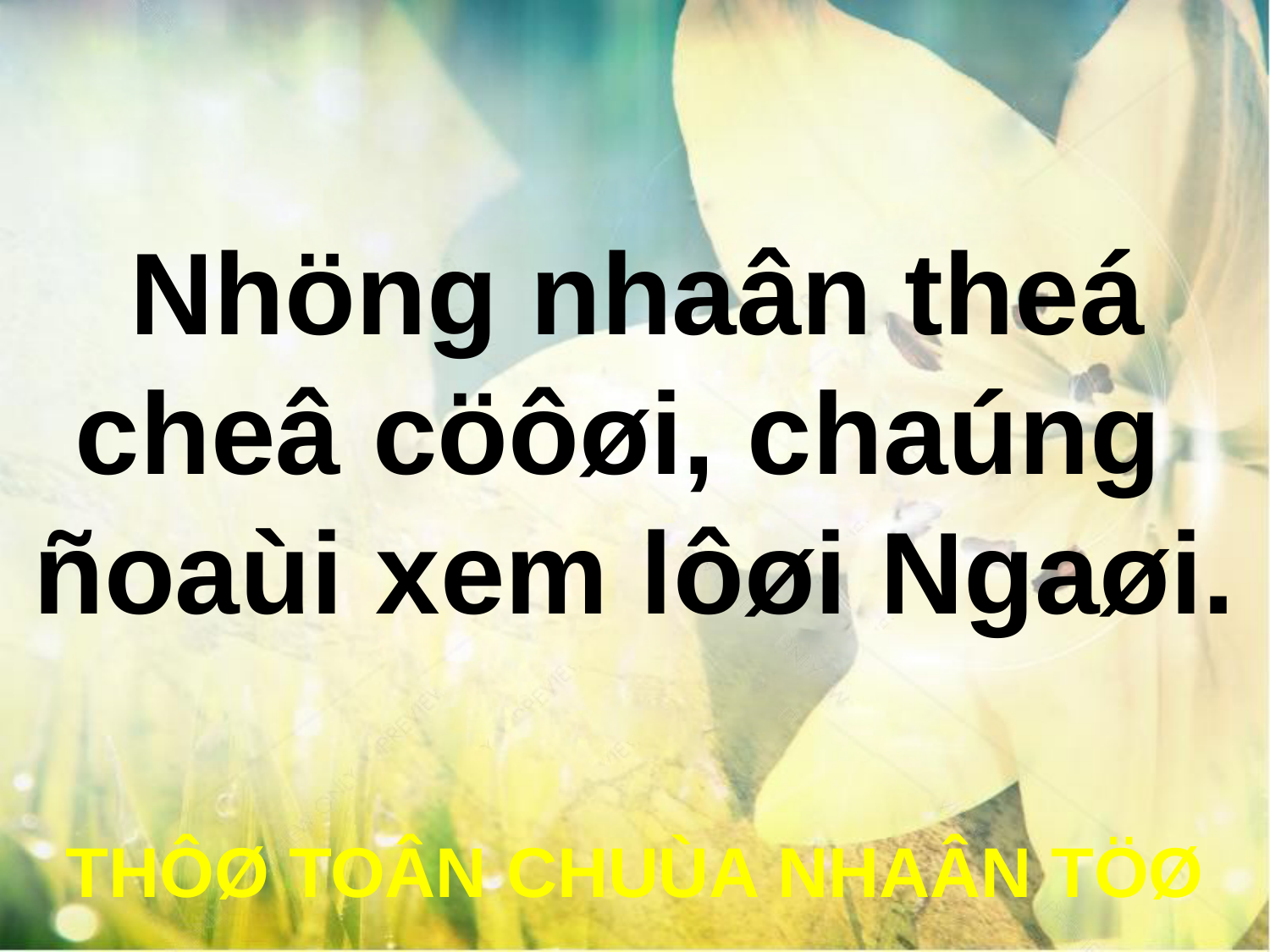

Nhöng nhaân theá
cheâ cöôøi, chaúng
ñoaùi xem lôøi Ngaøi.
THÔØ TOÂN CHUÙA NHAÂN TÖØ